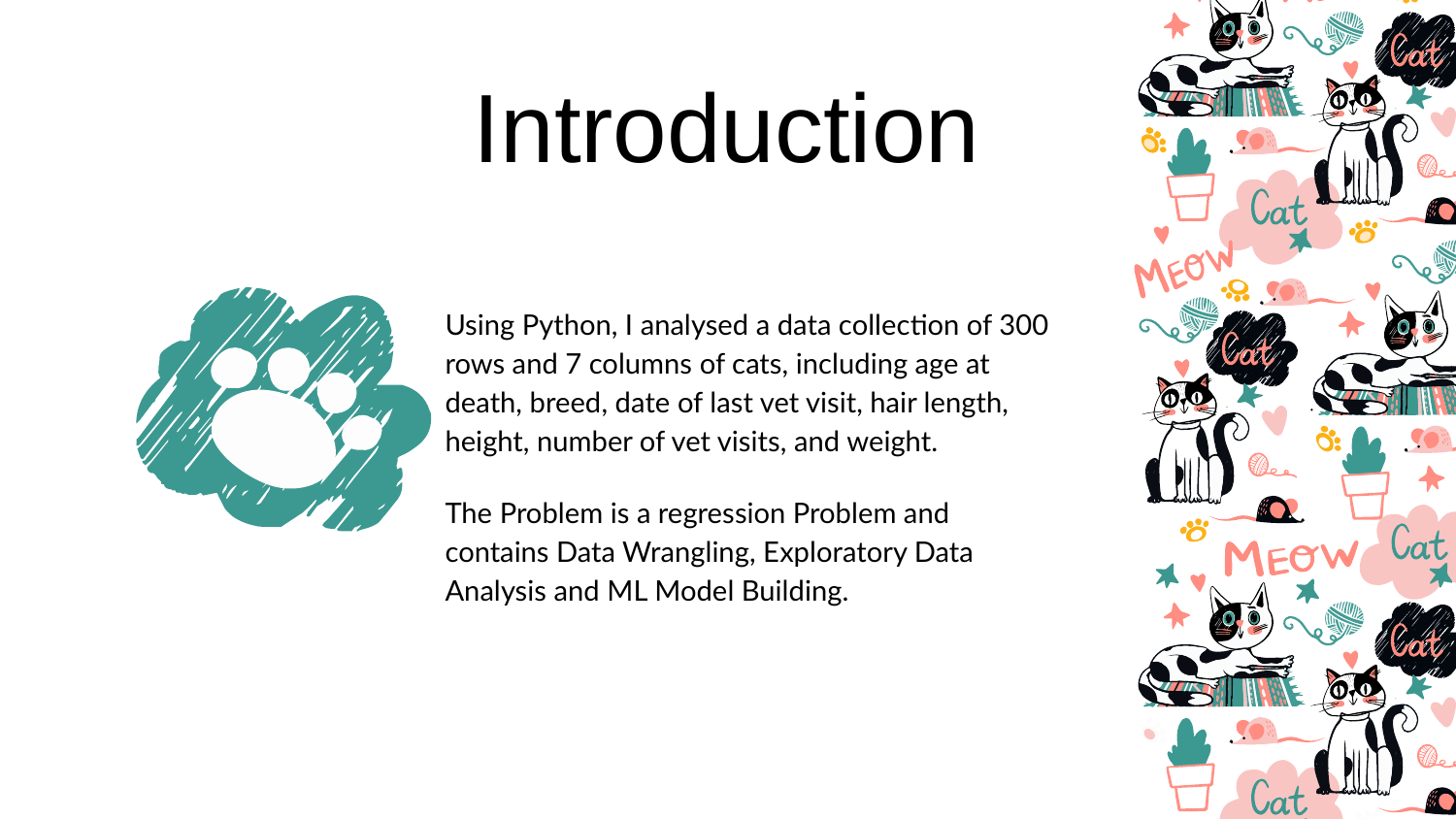

# Introduction
Using Python, I analysed a data collection of 300 rows and 7 columns of cats, including age at death, breed, date of last vet visit, hair length, height, number of vet visits, and weight.
The Problem is a regression Problem and contains Data Wrangling, Exploratory Data Analysis and ML Model Building.